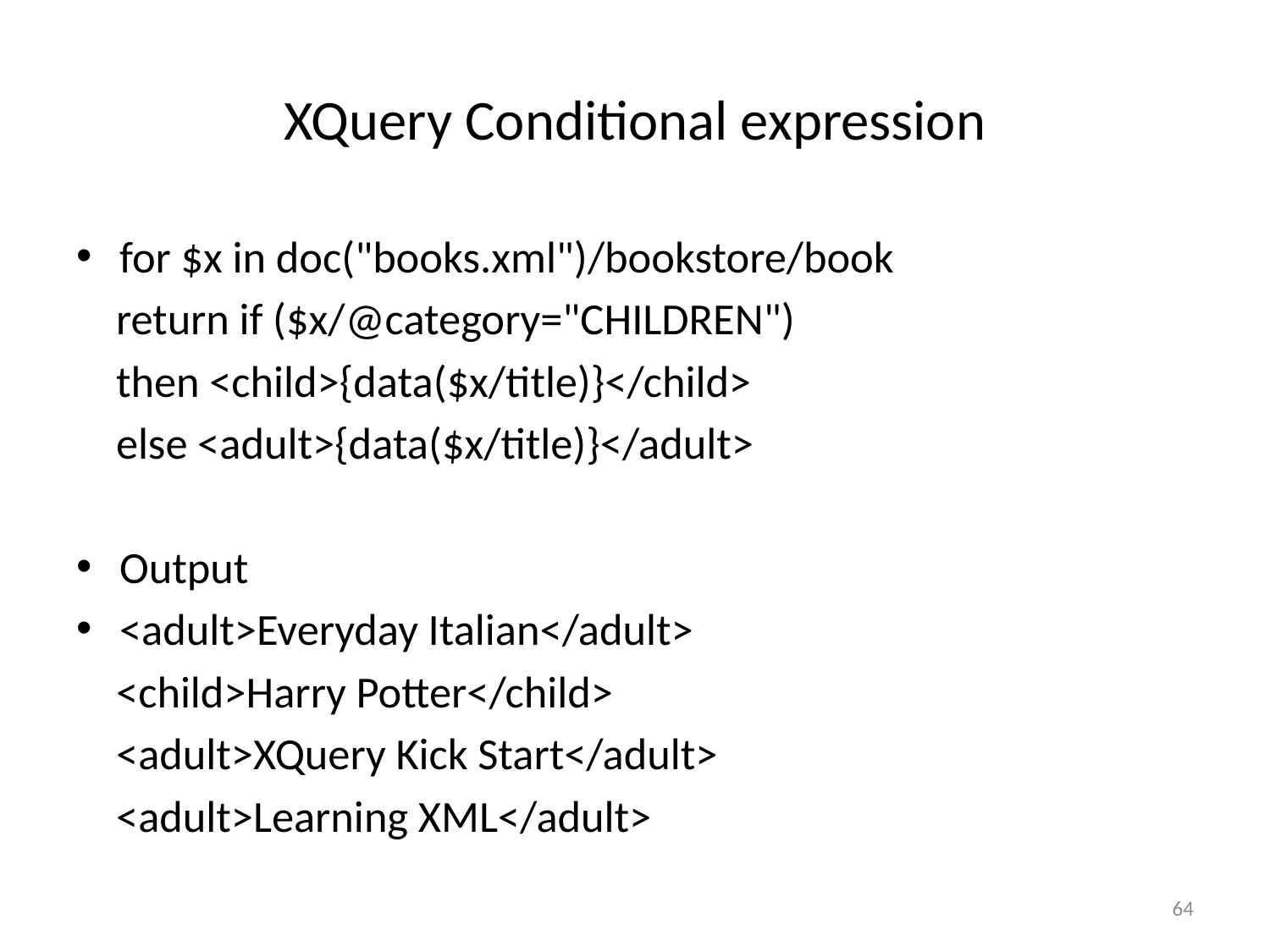

# XQuery Conditional expression
for $x in doc("books.xml")/bookstore/book
    return if ($x/@category="CHILDREN")
    then <child>{data($x/title)}</child>
    else <adult>{data($x/title)}</adult>

Output
<adult>Everyday Italian</adult>
    <child>Harry Potter</child>
    <adult>XQuery Kick Start</adult>
    <adult>Learning XML</adult>

64